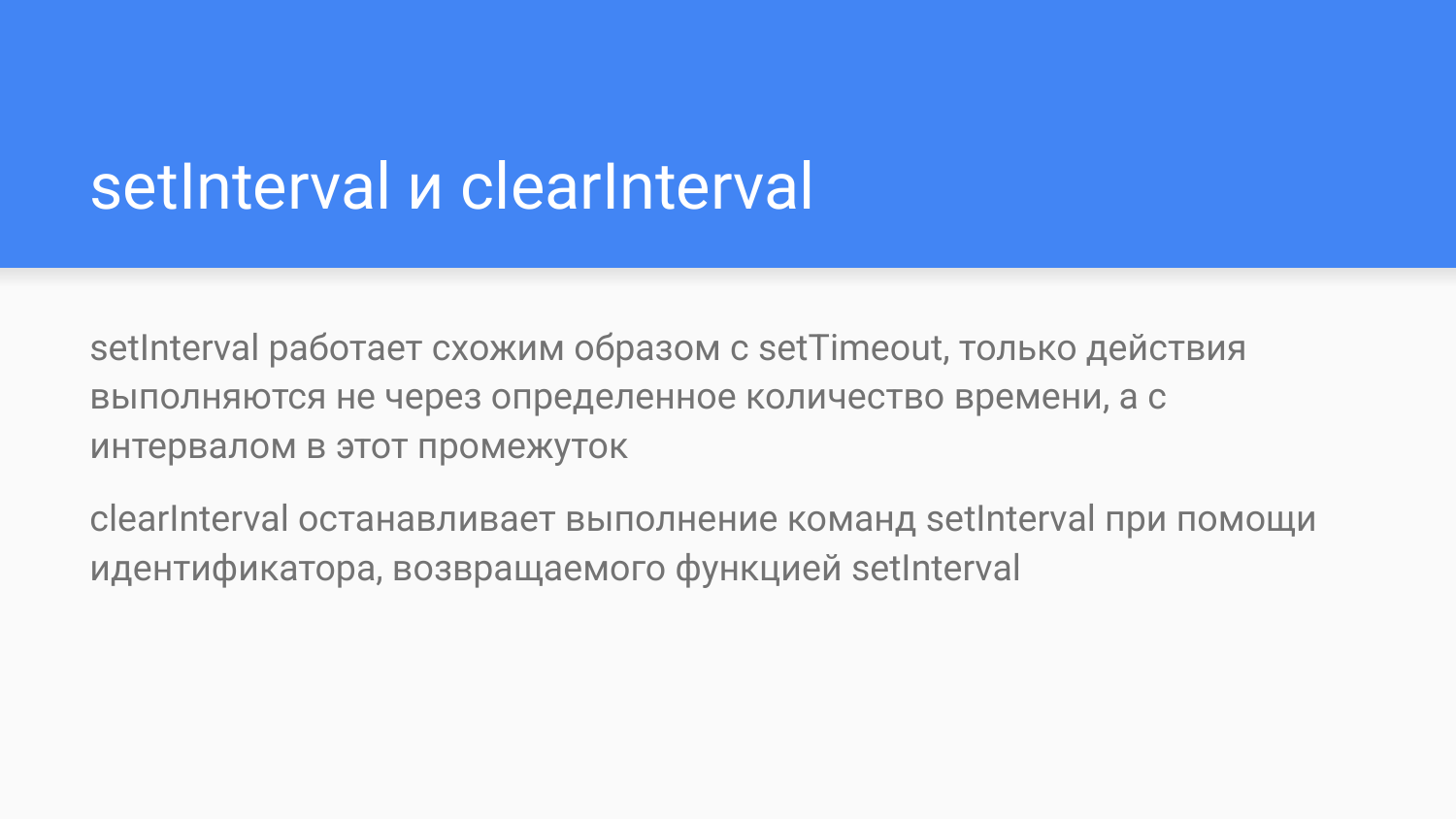

# setInterval и clearInterval
setInterval работает схожим образом с setTimeout, только действия выполняются не через определенное количество времени, а с интервалом в этот промежуток
clearInterval останавливает выполнение команд setInterval при помощи идентификатора, возвращаемого функцией setInterval